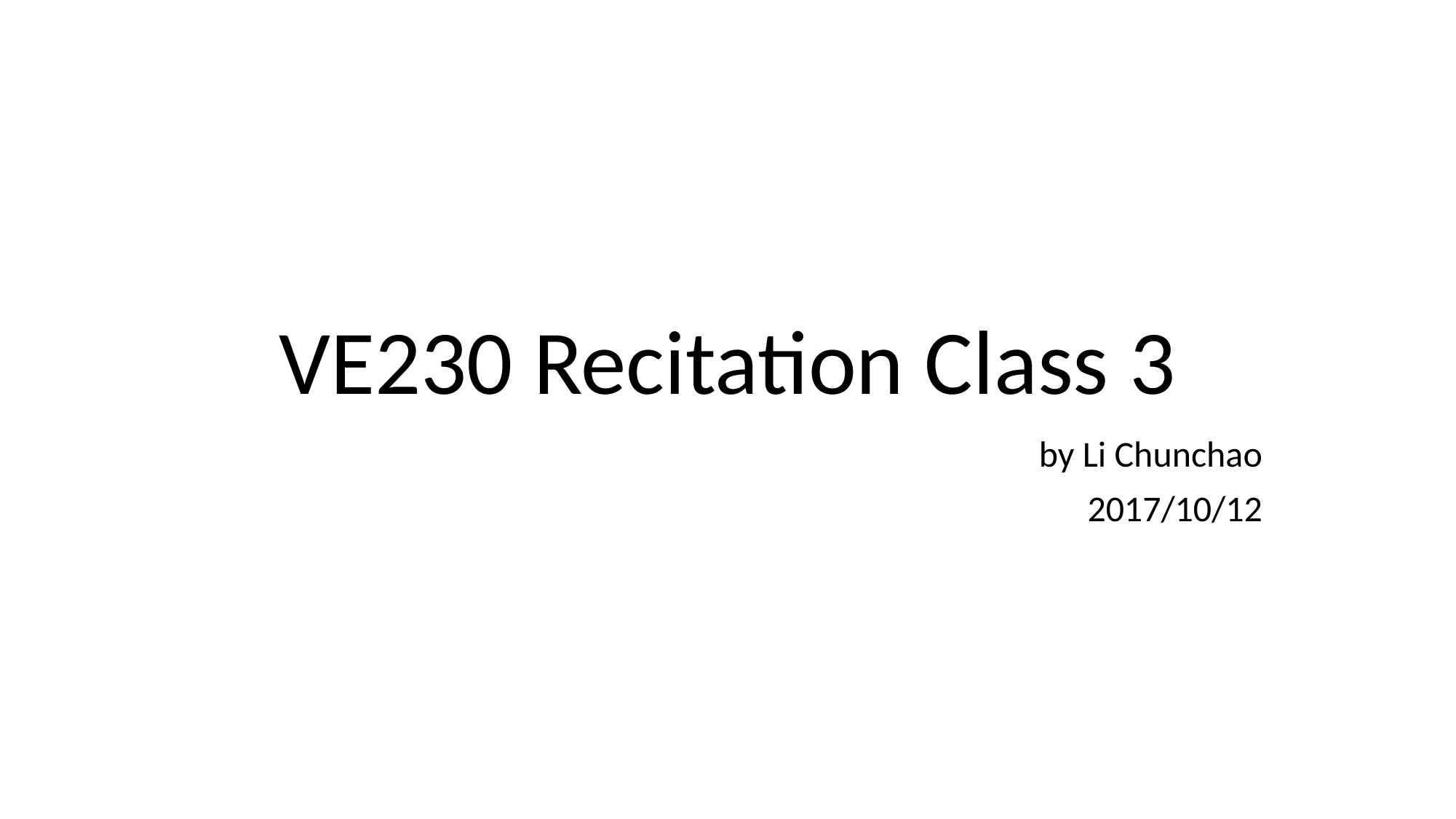

# VE230 Recitation Class 3
by Li Chunchao
2017/10/12